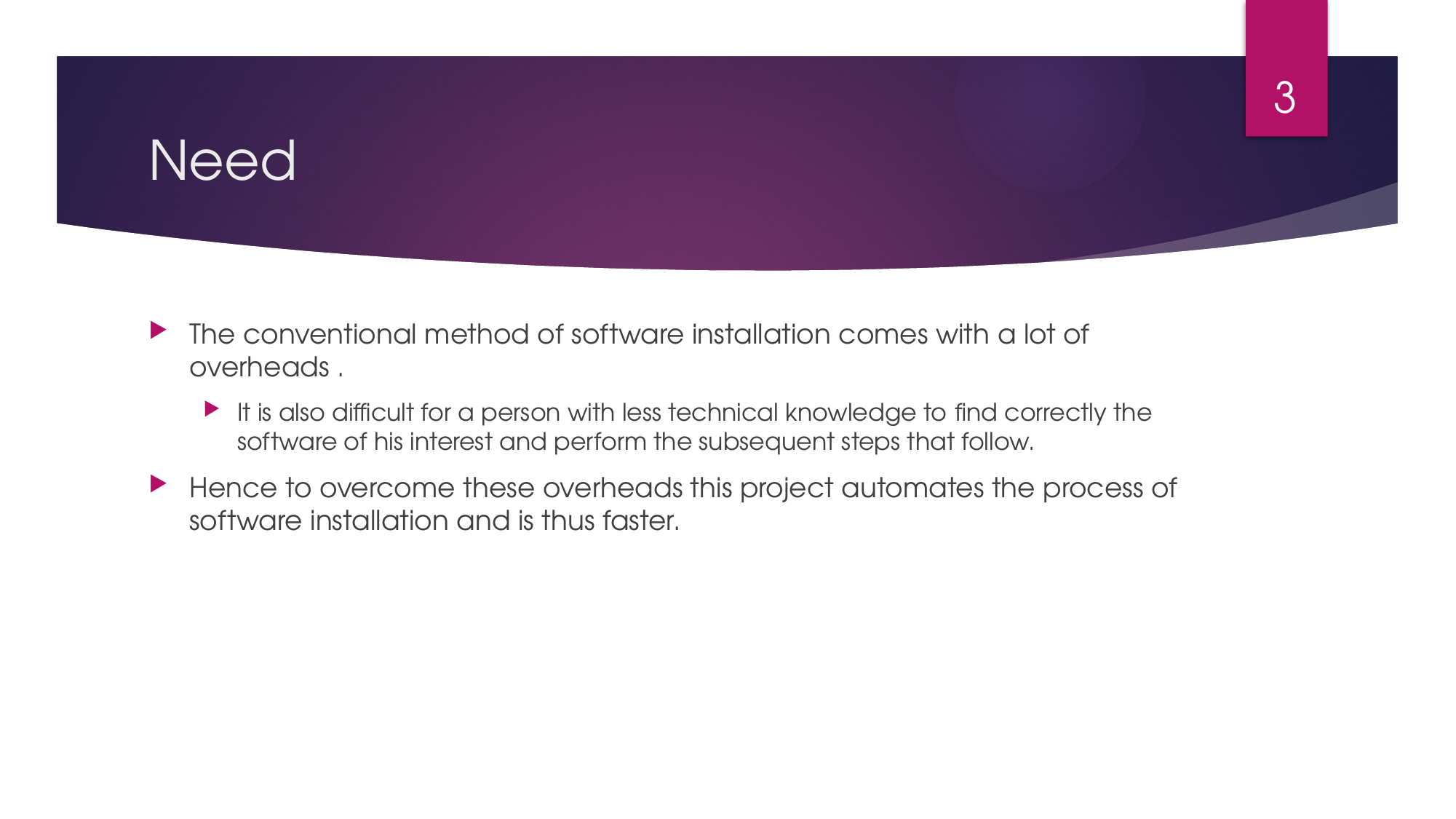

3
# Need
The conventional method of software installation comes with a lot of overheads .
It is also difficult for a person with less technical knowledge to find correctly the software of his interest and perform the subsequent steps that follow.
Hence to overcome these overheads this project automates the process of software installation and is thus faster.